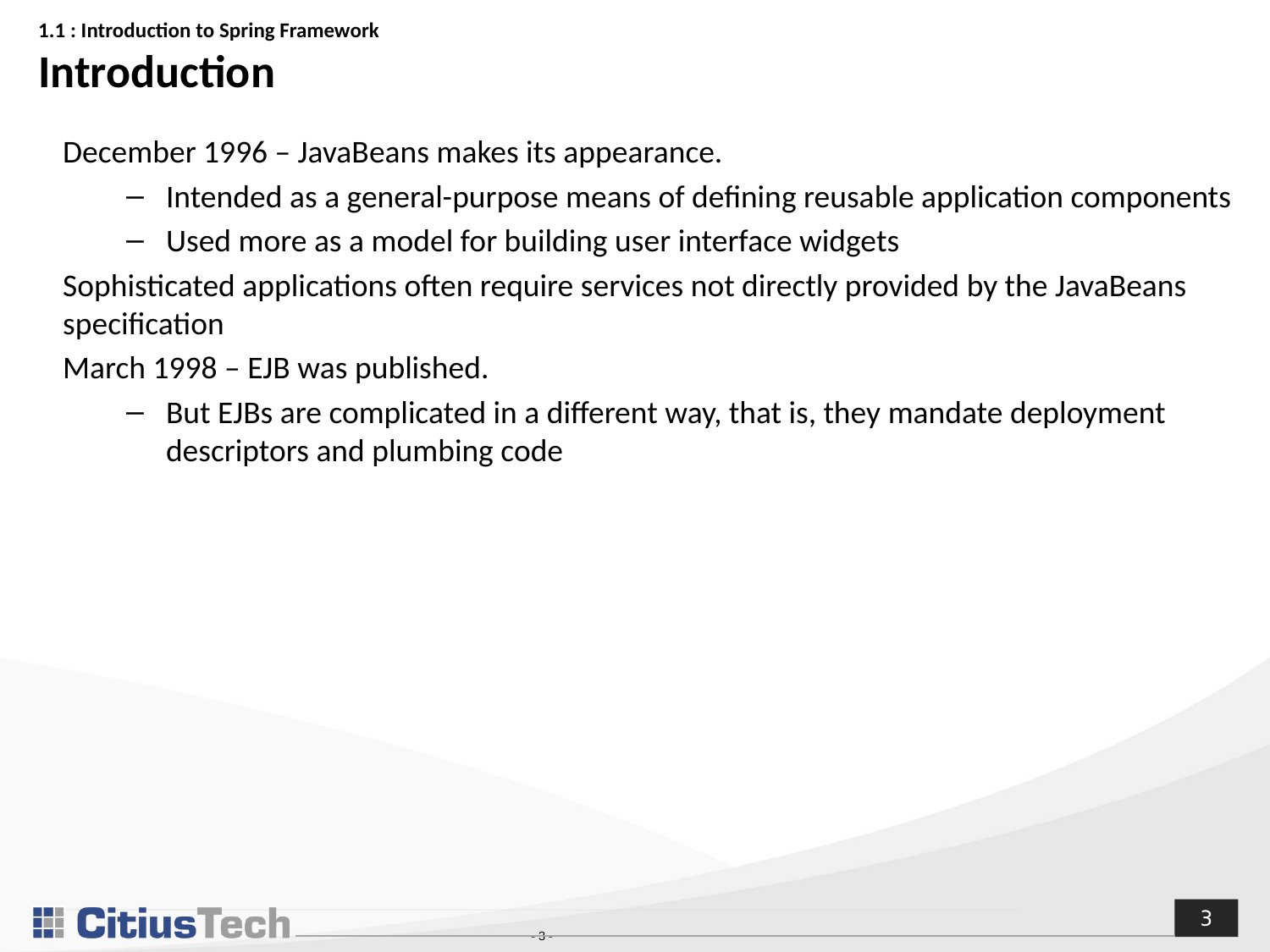

# 1.1 : Introduction to Spring Framework Introduction
December 1996 – JavaBeans makes its appearance.
Intended as a general-purpose means of defining reusable application components
Used more as a model for building user interface widgets
Sophisticated applications often require services not directly provided by the JavaBeans specification
March 1998 – EJB was published.
But EJBs are complicated in a different way, that is, they mandate deployment descriptors and plumbing code